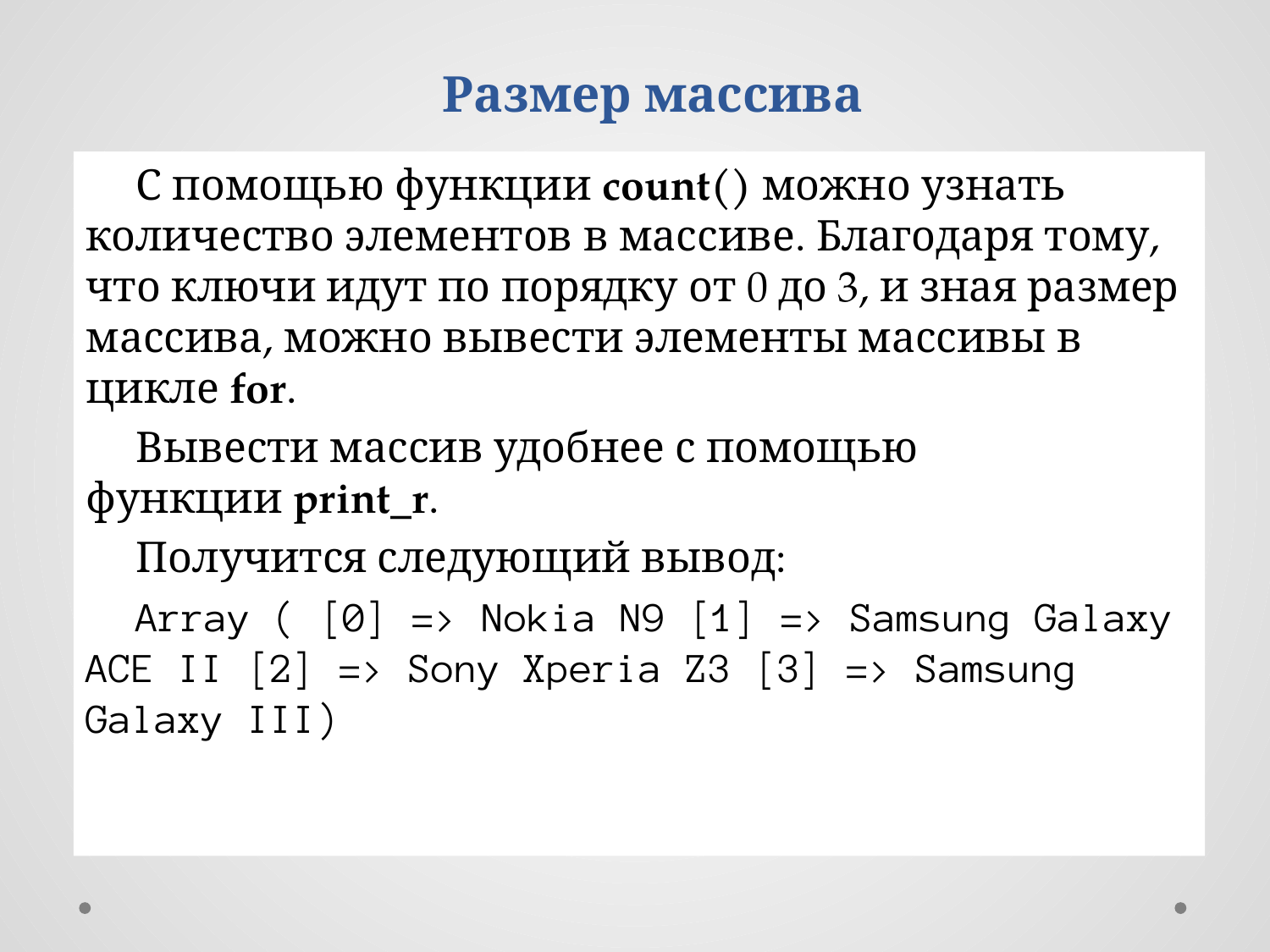

Размер массива
С помощью функции count() можно узнать количество элементов в массиве. Благодаря тому, что ключи идут по порядку от 0 до 3, и зная размер массива, можно вывести элементы массивы в цикле for.
Вывести массив удобнее с помощью функции print_r.
Получится следующий вывод:
Array ( [0] => Nokia N9 [1] => Samsung Galaxy ACE II [2] => Sony Xperia Z3 [3] => Samsung Galaxy III)